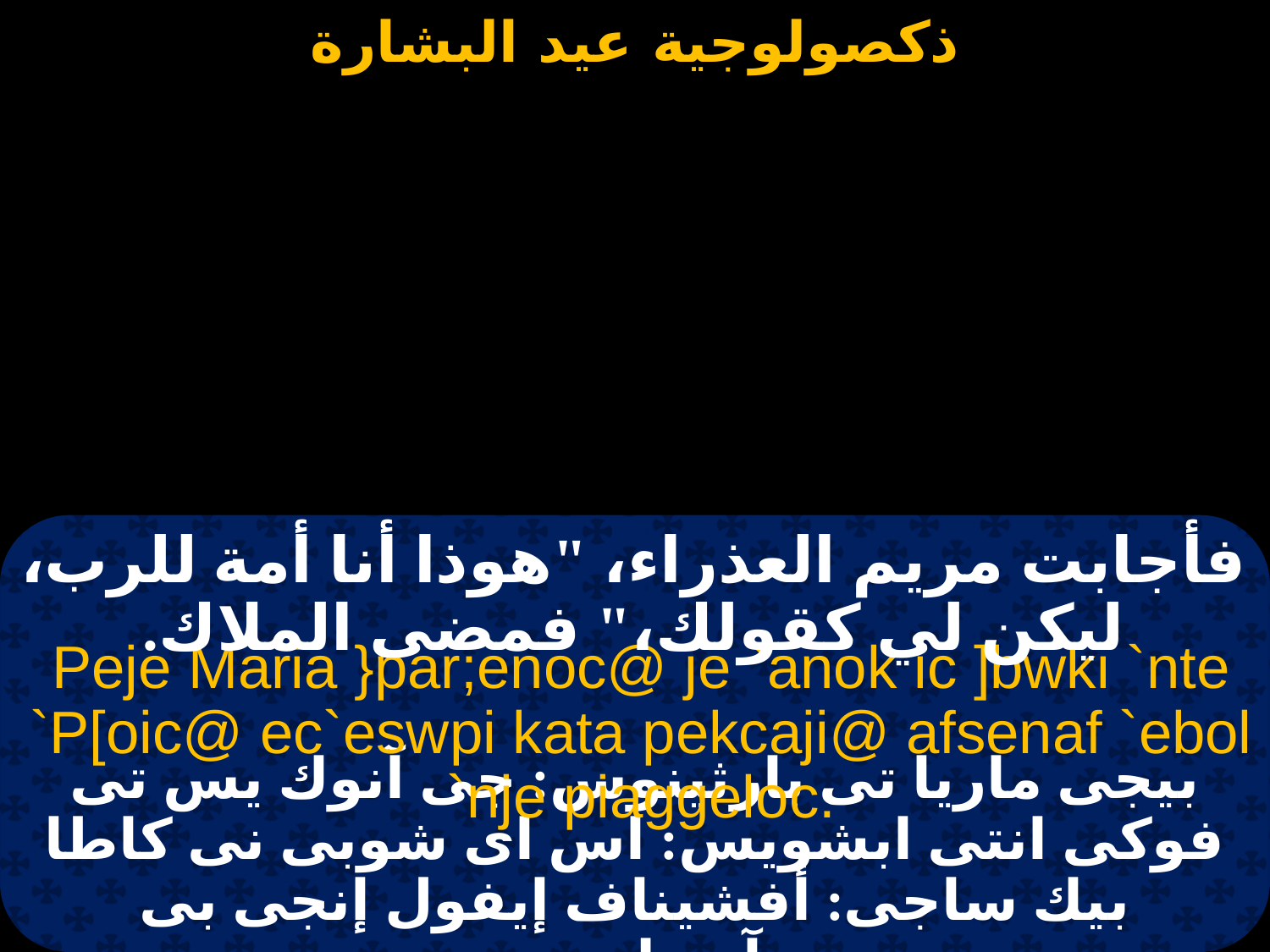

#
فأجابت مريم العذراء، "هوذا أنا أمة للرب، ليكن لي كقولك،" فمضى الملاك.
Peje Maria }par;enoc@ je `anok ic ]bwki `nte `P[oic@ ec`eswpi kata pekcaji@ afsenaf `ebol `nje piaggeloc.
بيجى ماريا تى بارثينوس: جى آنوك يس تى فوكى انتى ابشويس: اس اى شوبى نى كاطا بيك ساجى: أفشيناف إيفول إنجى بى آنجيلوس.